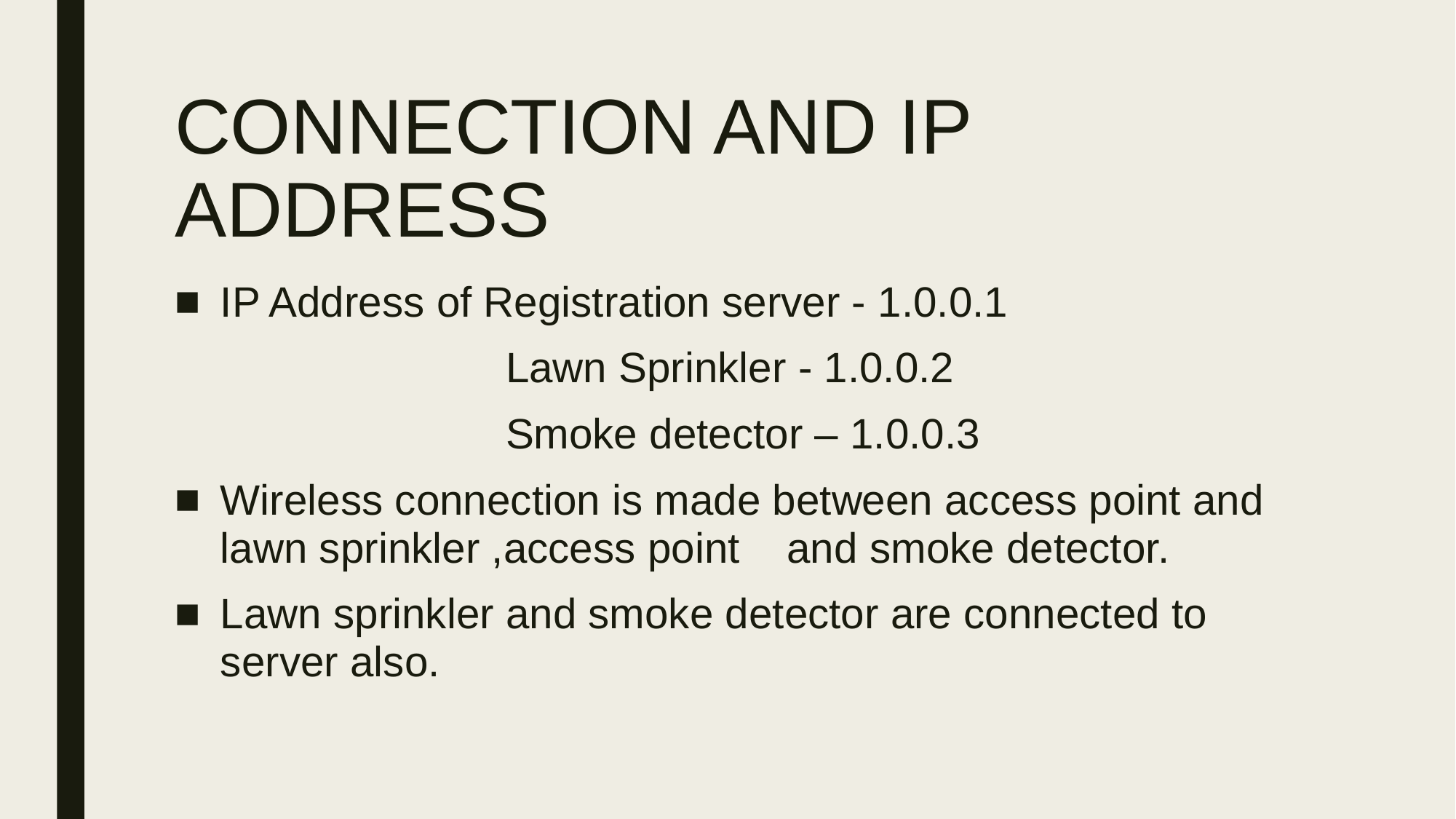

# CONNECTION AND IP ADDRESS
IP Address of Registration server - 1.0.0.1
                            Lawn Sprinkler - 1.0.0.2
                            Smoke detector – 1.0.0.3
Wireless connection is made between access point and lawn sprinkler ,access point    and smoke detector.
Lawn sprinkler and smoke detector are connected to server also.